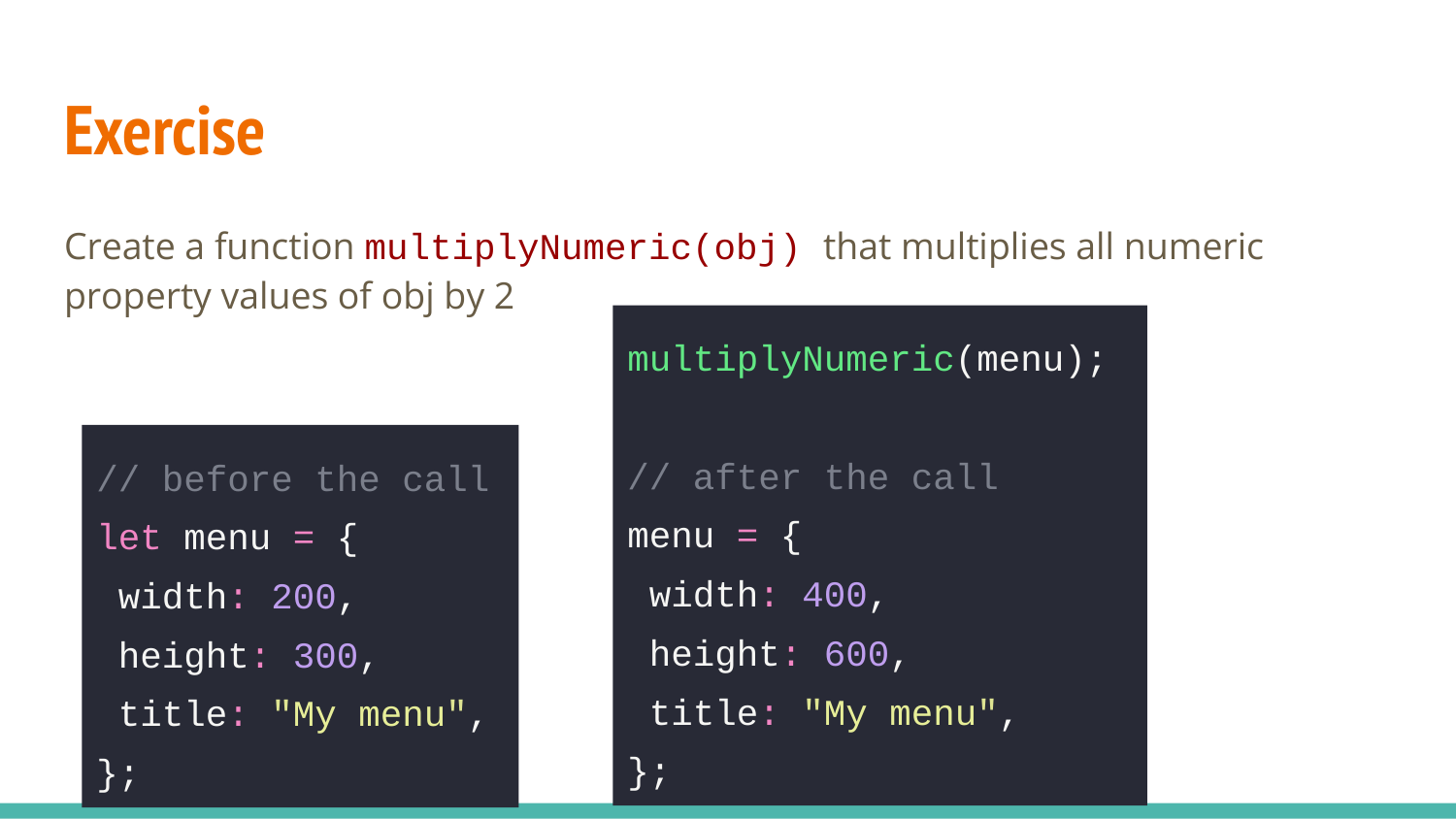

# Exercise
Create a function multiplyNumeric(obj) that multiplies all numeric property values of obj by 2

multiplyNumeric(menu);

// after the call
menu = {
 width: 400,
 height: 600,
 title: "My menu",
};
// before the call
let menu = {
 width: 200,
 height: 300,
 title: "My menu",
};